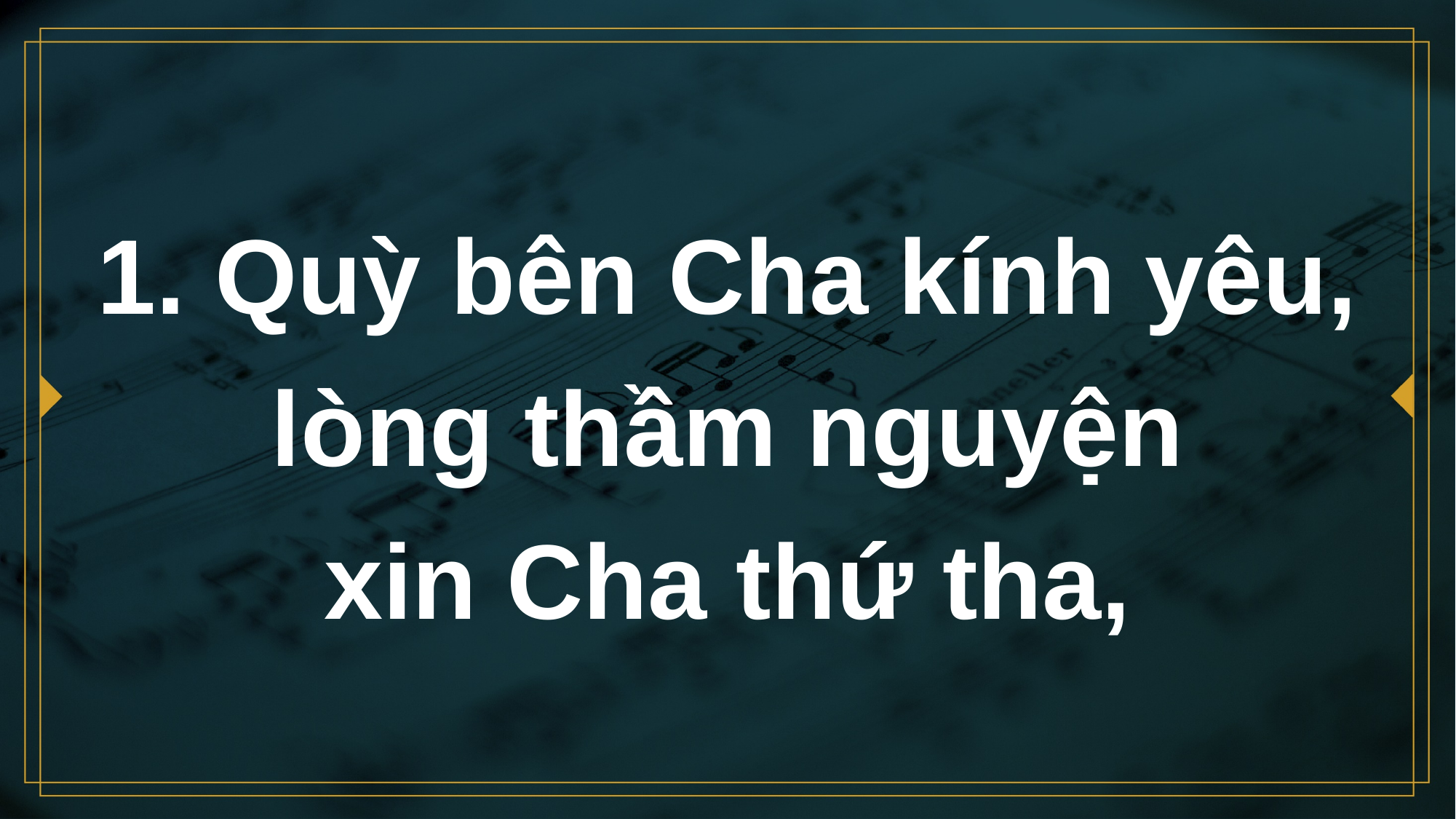

# 1. Quỳ bên Cha kính yêu, lòng thầm nguyện xin Cha thứ tha,